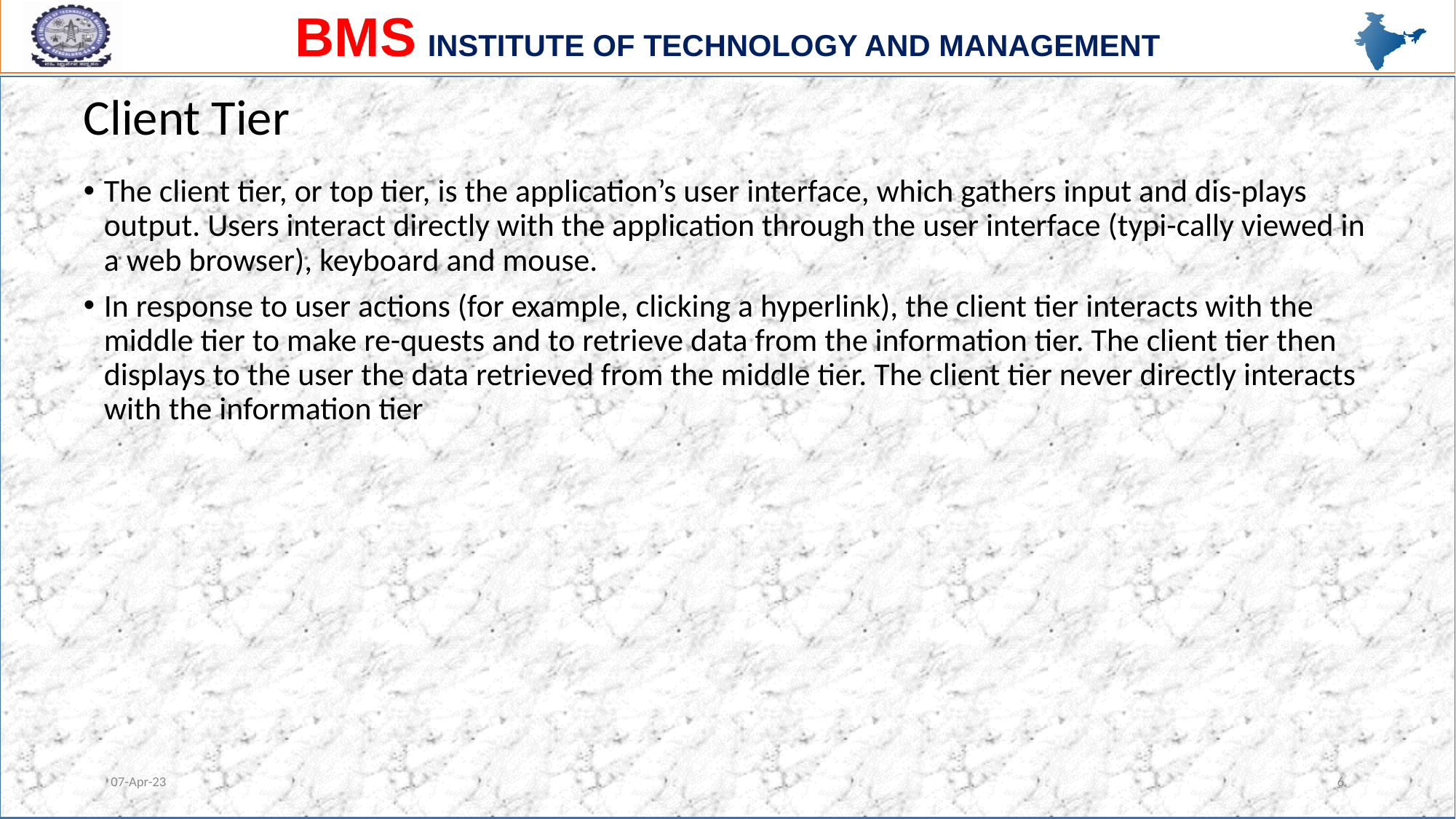

# Client Tier
The client tier, or top tier, is the application’s user interface, which gathers input and dis-plays output. Users interact directly with the application through the user interface (typi-cally viewed in a web browser), keyboard and mouse.
In response to user actions (for example, clicking a hyperlink), the client tier interacts with the middle tier to make re-quests and to retrieve data from the information tier. The client tier then displays to the user the data retrieved from the middle tier. The client tier never directly interacts with the information tier
07-Apr-23
6